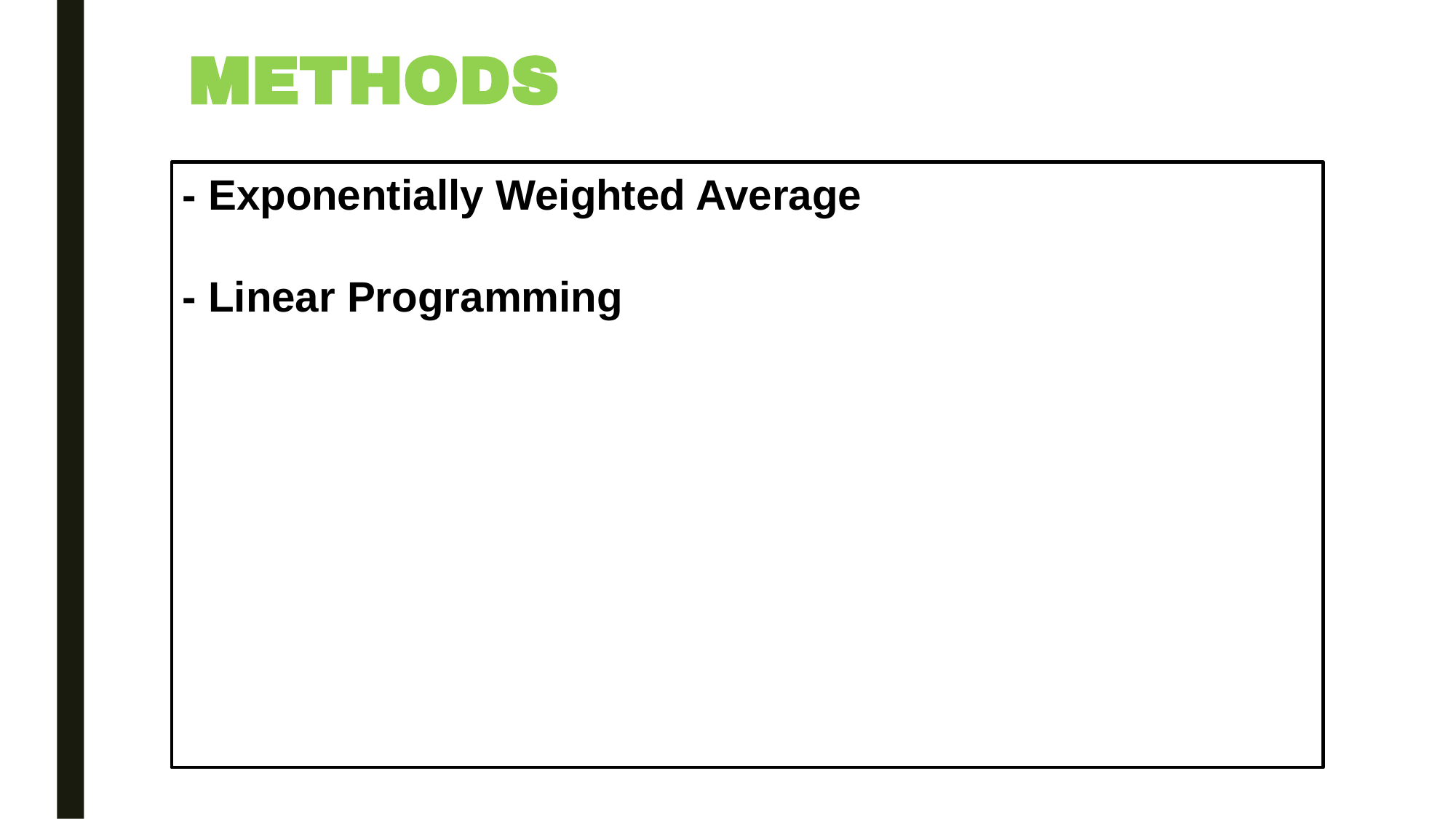

METHODS
- Exponentially Weighted Average

- Linear Programming